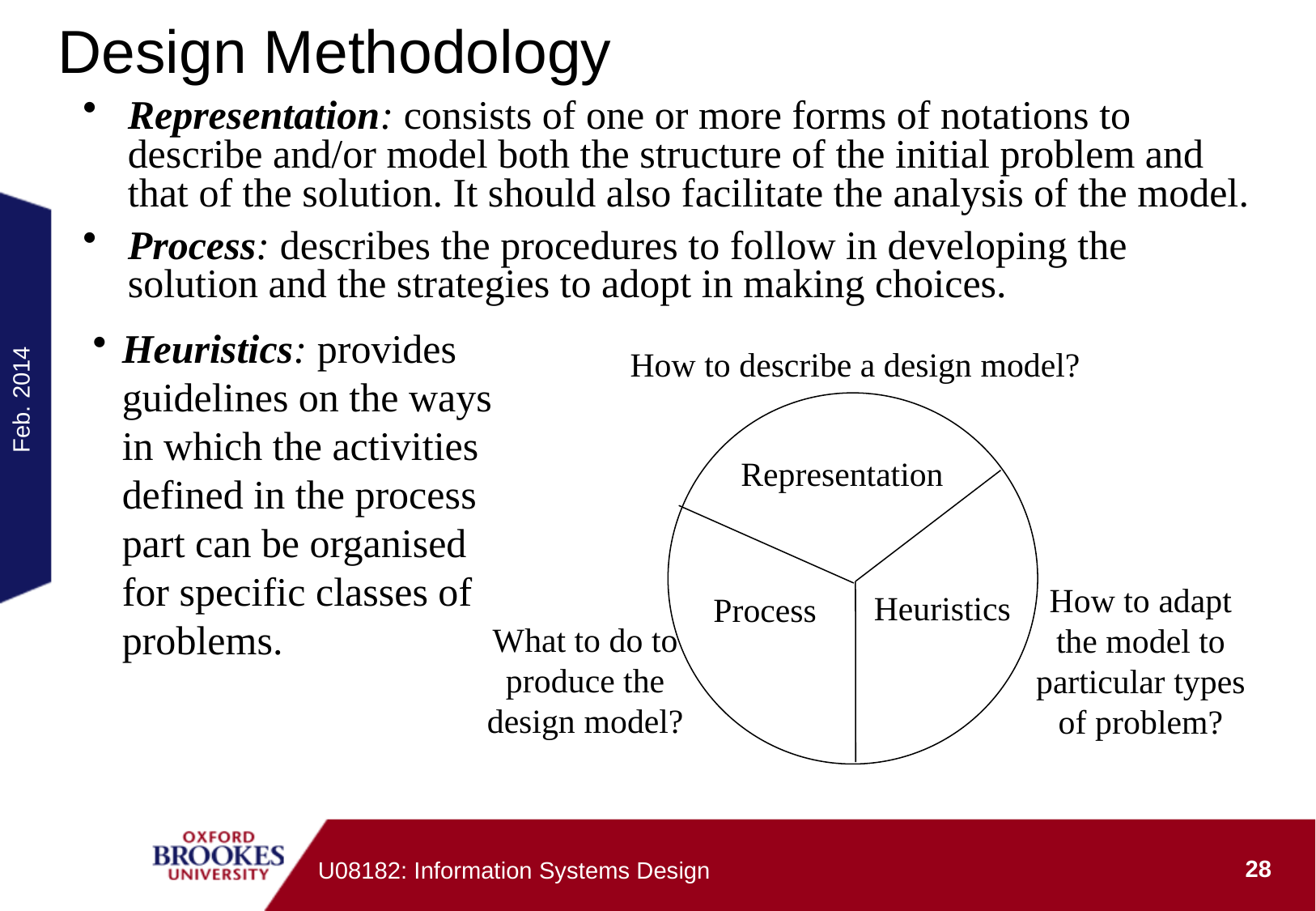

# Design Methodology
Representation: consists of one or more forms of notations to describe and/or model both the structure of the initial problem and that of the solution. It should also facilitate the analysis of the model.
Process: describes the procedures to follow in developing the solution and the strategies to adopt in making choices.
Heuristics: provides guidelines on the ways in which the activities defined in the process part can be organised for specific classes of problems.
How to describe a design model?

Representation

How to adapt the model to particular types of problem?
Heuristics

Process
What to do to produce the design model?
Feb. 2014
28
U08182: Information Systems Design